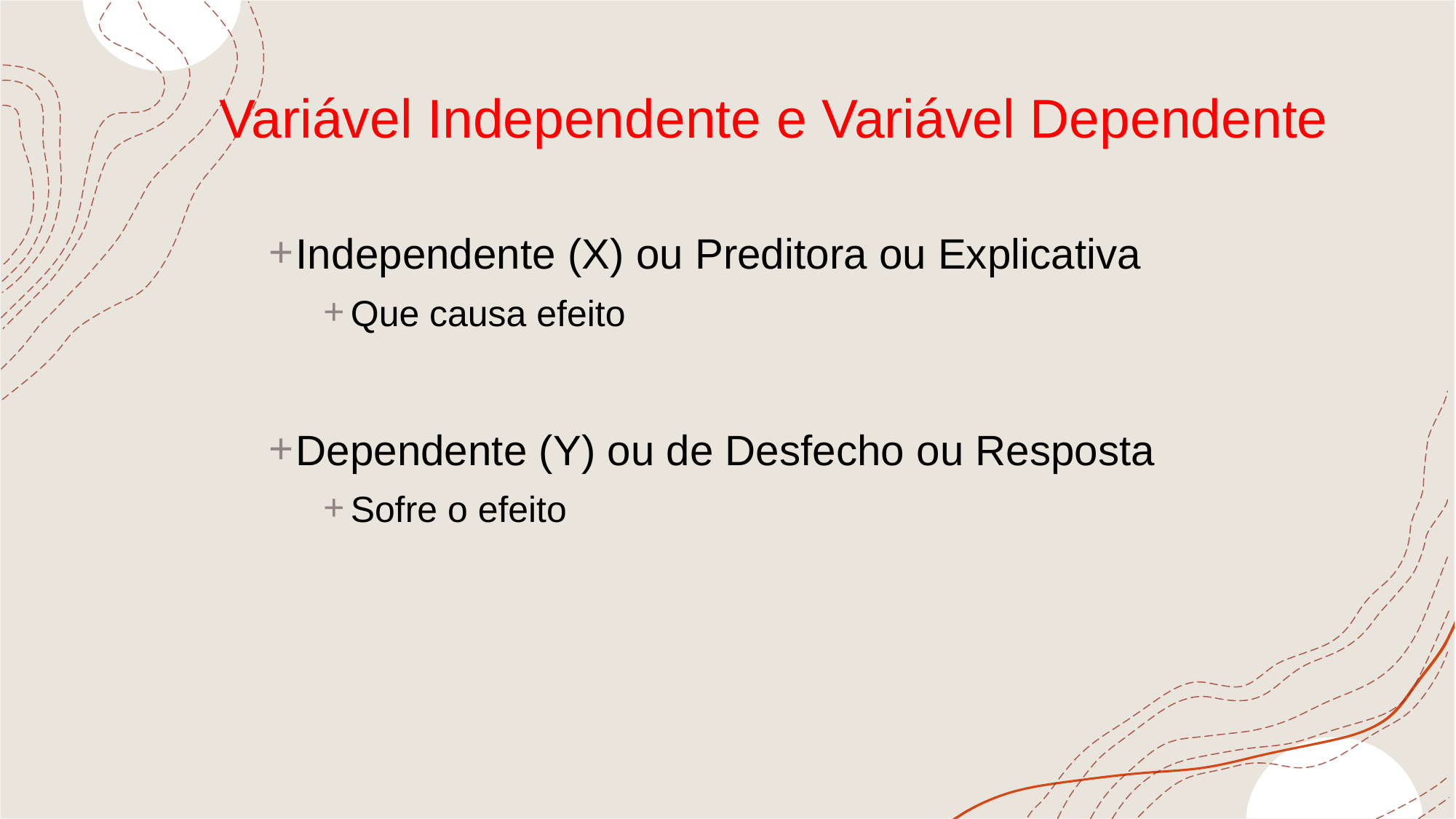

# Variável Independente e Variável Dependente
Independente (X) ou Preditora ou Explicativa
Que causa efeito

Dependente (Y) ou de Desfecho ou Resposta
Sofre o efeito